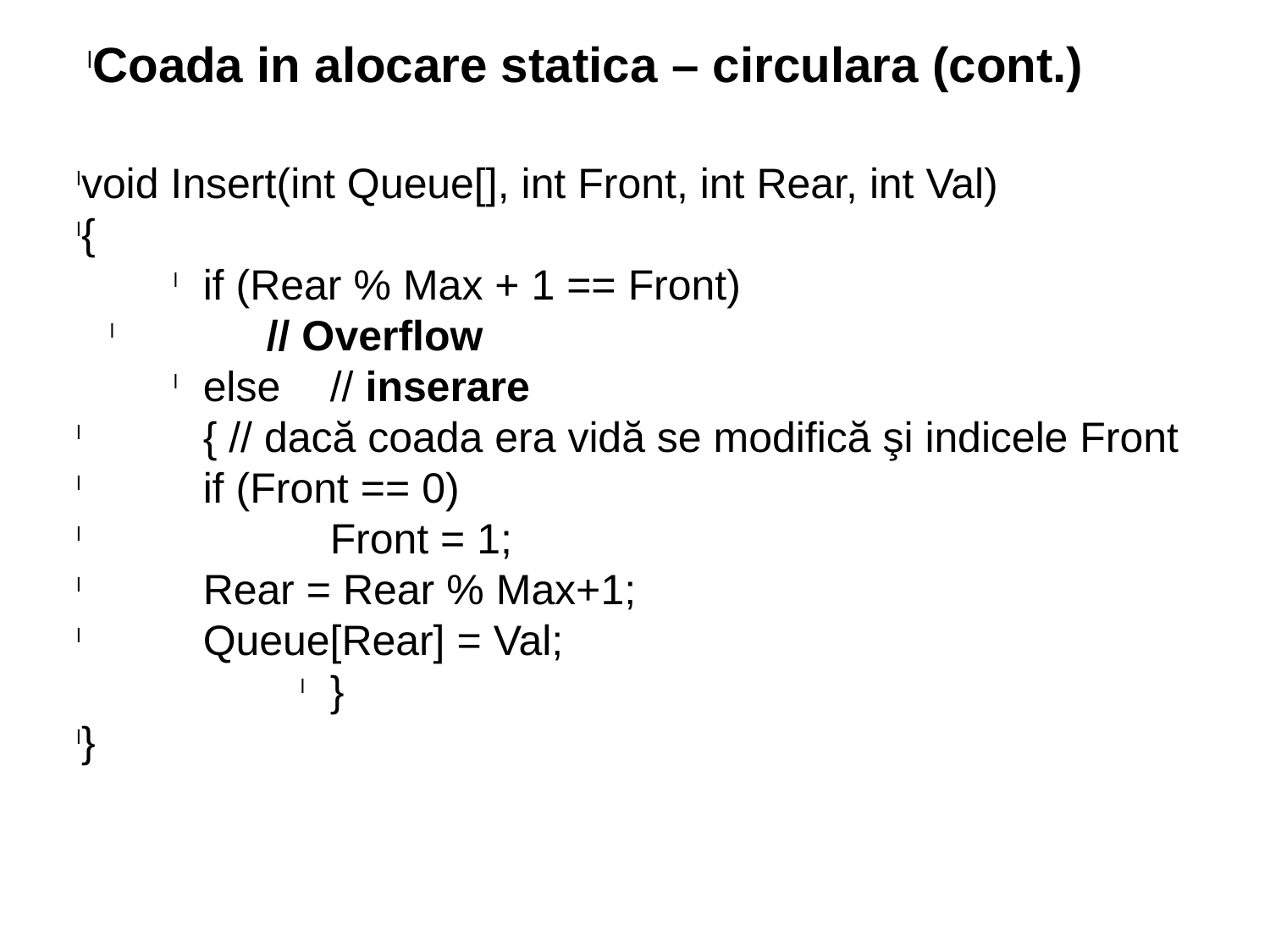

Coada in alocare statica – circulara (cont.)
void Insert(int Queue[], int Front, int Rear, int Val)
{
if (Rear % Max + 1 == Front)
	// Overflow
else 	// inserare
	{ // dacă coada era vidă se modifică şi indicele Front
	if (Front == 0)
    		Front = 1;
	Rear = Rear % Max+1;
	Queue[Rear] = Val;
}
}